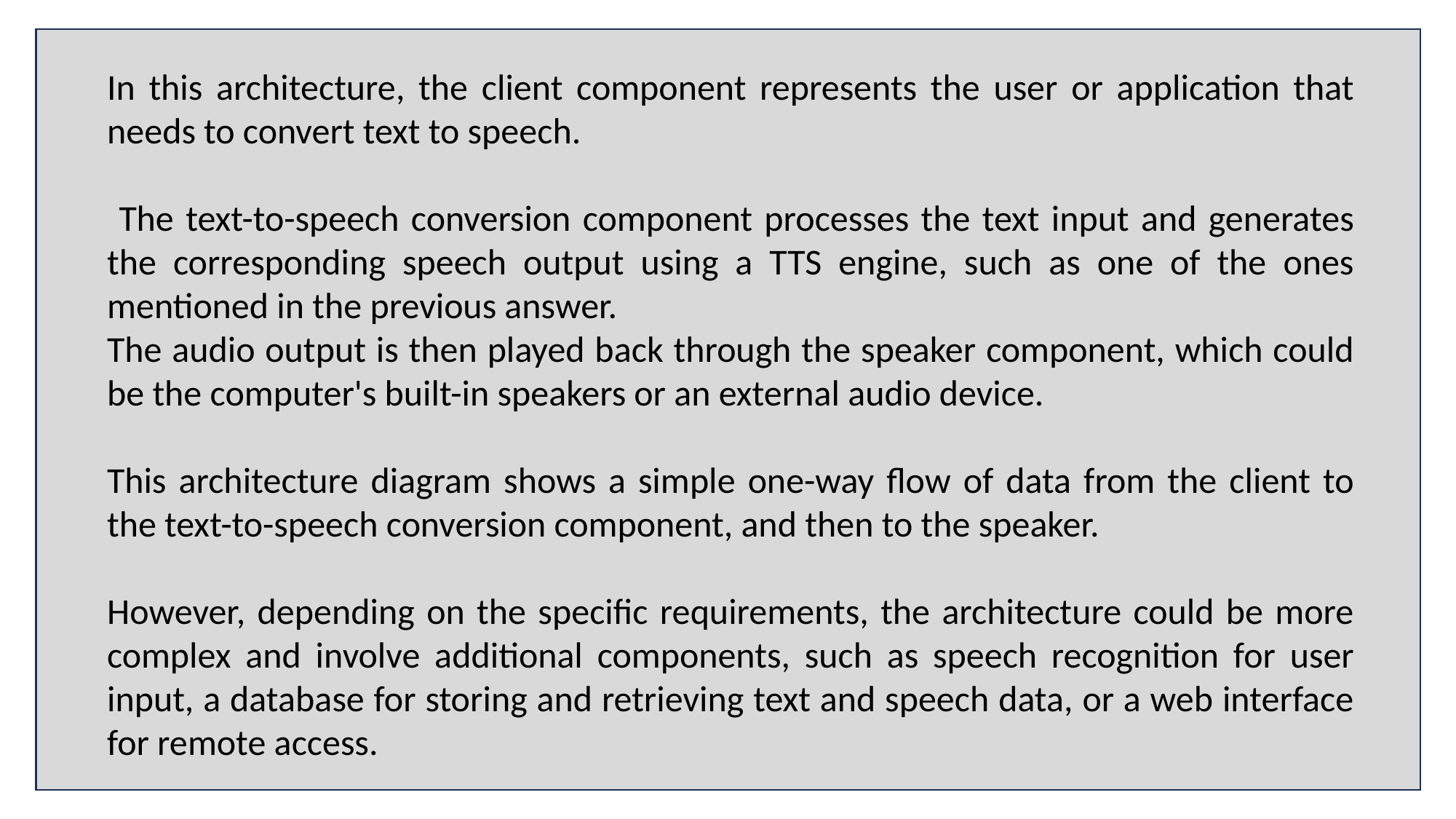

In this architecture, the client component represents the user or application that needs to convert text to speech.

 The text-to-speech conversion component processes the text input and generates the corresponding speech output using a TTS engine, such as one of the ones mentioned in the previous answer.
The audio output is then played back through the speaker component, which could be the computer's built-in speakers or an external audio device.

This architecture diagram shows a simple one-way flow of data from the client to the text-to-speech conversion component, and then to the speaker.

However, depending on the specific requirements, the architecture could be more complex and involve additional components, such as speech recognition for user input, a database for storing and retrieving text and speech data, or a web interface for remote access.